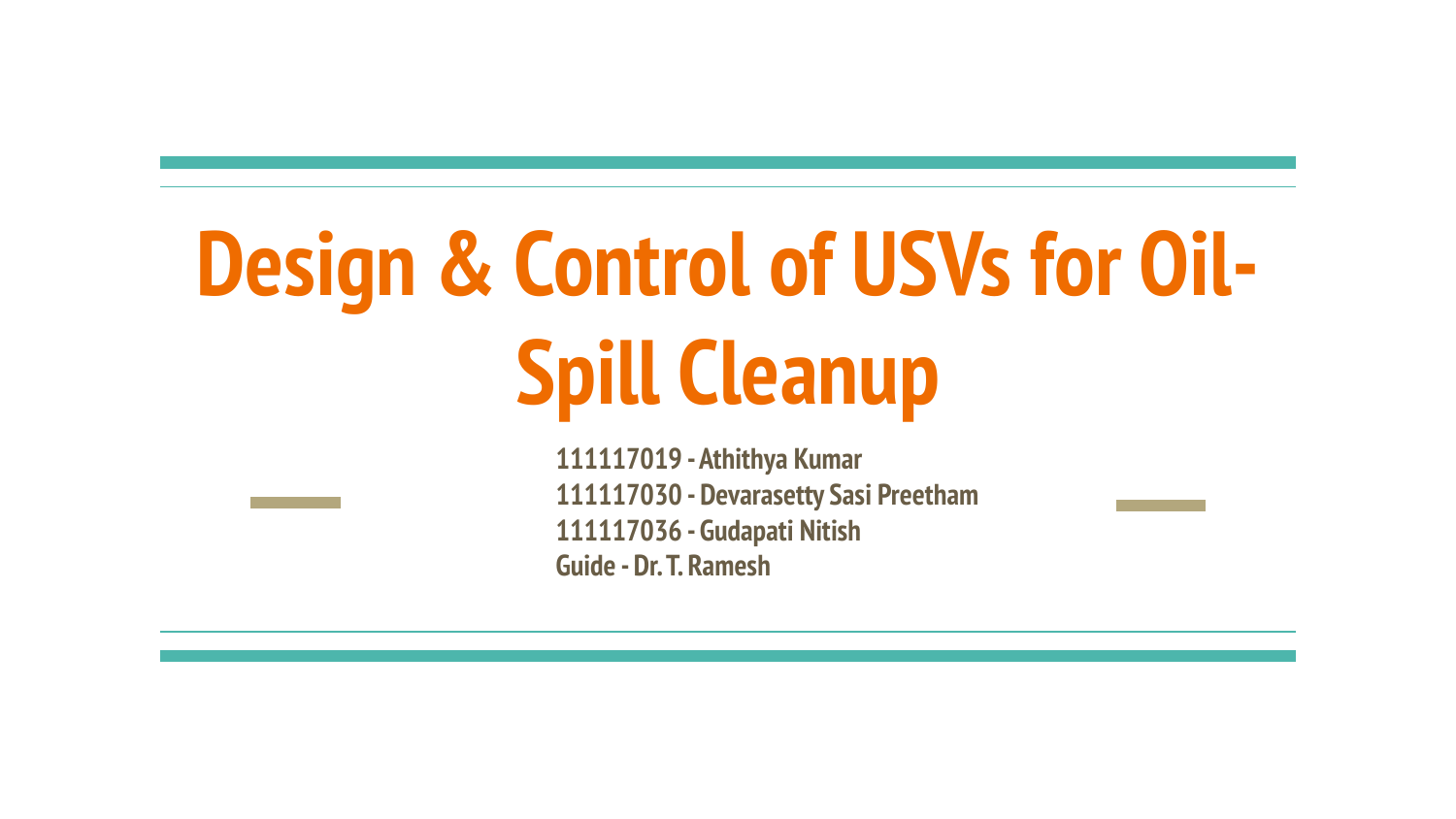

# Design & Control of USVs for Oil-Spill Cleanup
111117019 - Athithya Kumar
111117030 - Devarasetty Sasi Preetham
111117036 - Gudapati Nitish
Guide - Dr. T. Ramesh